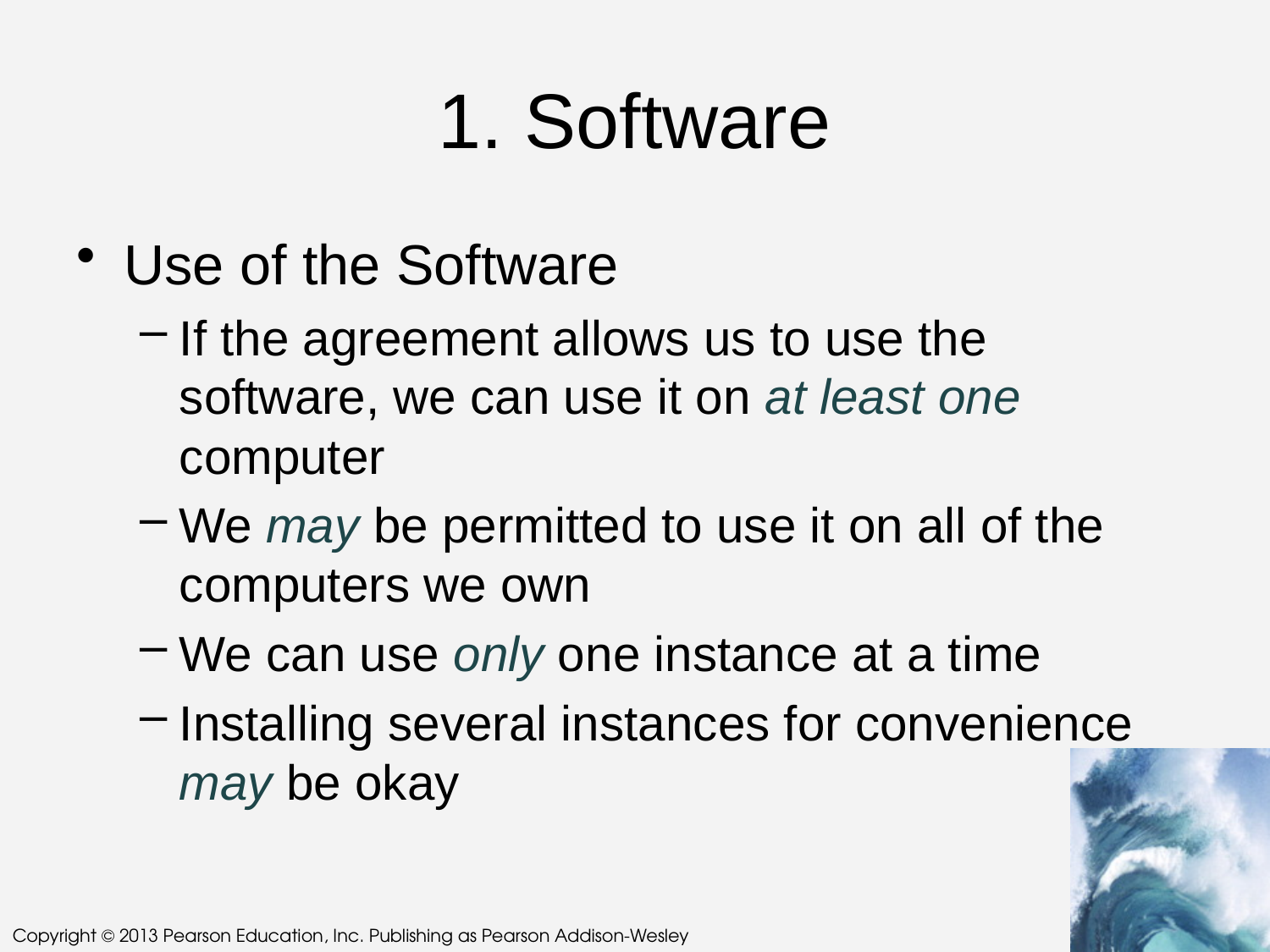

# 1. Software
Use of the Software
If the agreement allows us to use the software, we can use it on at least one computer
We may be permitted to use it on all of the computers we own
We can use only one instance at a time
Installing several instances for convenience may be okay